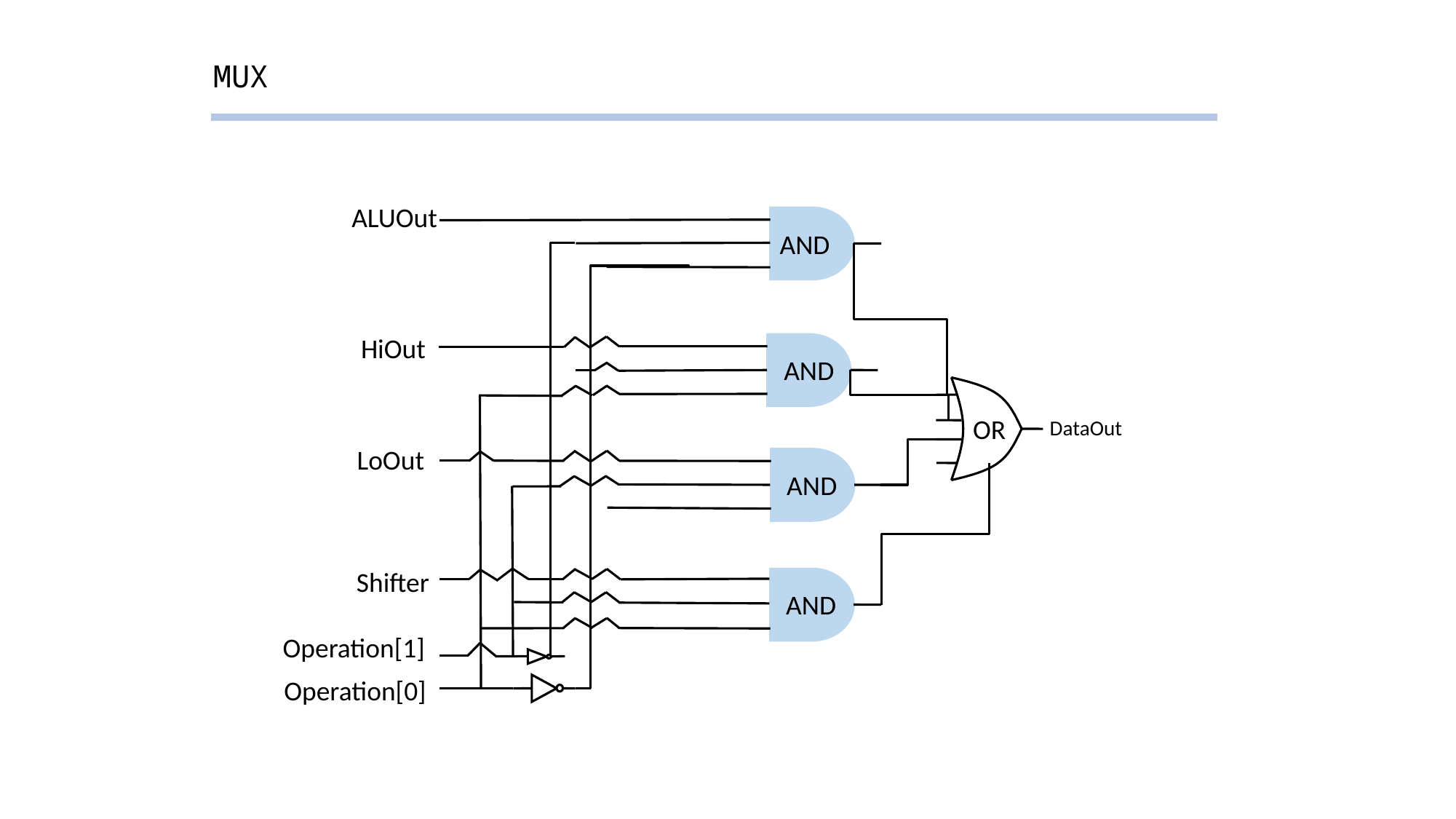

# MUX
ALUOut

AND

HiOut

AND

OR

DataOut
LoOut

AND

Shifter

AND

Operation[1]

Operation[0]